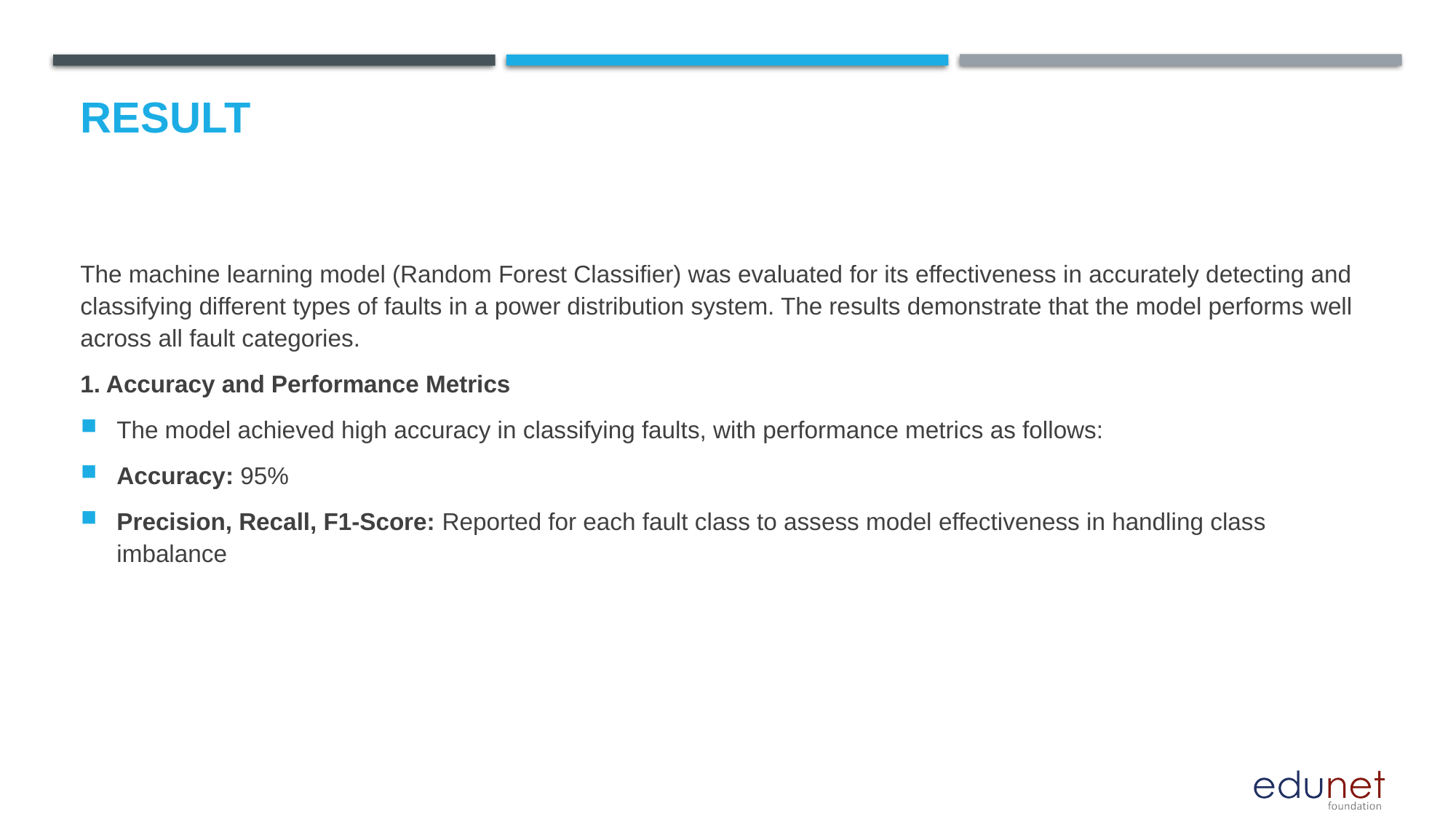

# Result
The machine learning model (Random Forest Classifier) was evaluated for its effectiveness in accurately detecting and classifying different types of faults in a power distribution system. The results demonstrate that the model performs well across all fault categories.
1. Accuracy and Performance Metrics
The model achieved high accuracy in classifying faults, with performance metrics as follows:
Accuracy: 95%
Precision, Recall, F1-Score: Reported for each fault class to assess model effectiveness in handling class imbalance